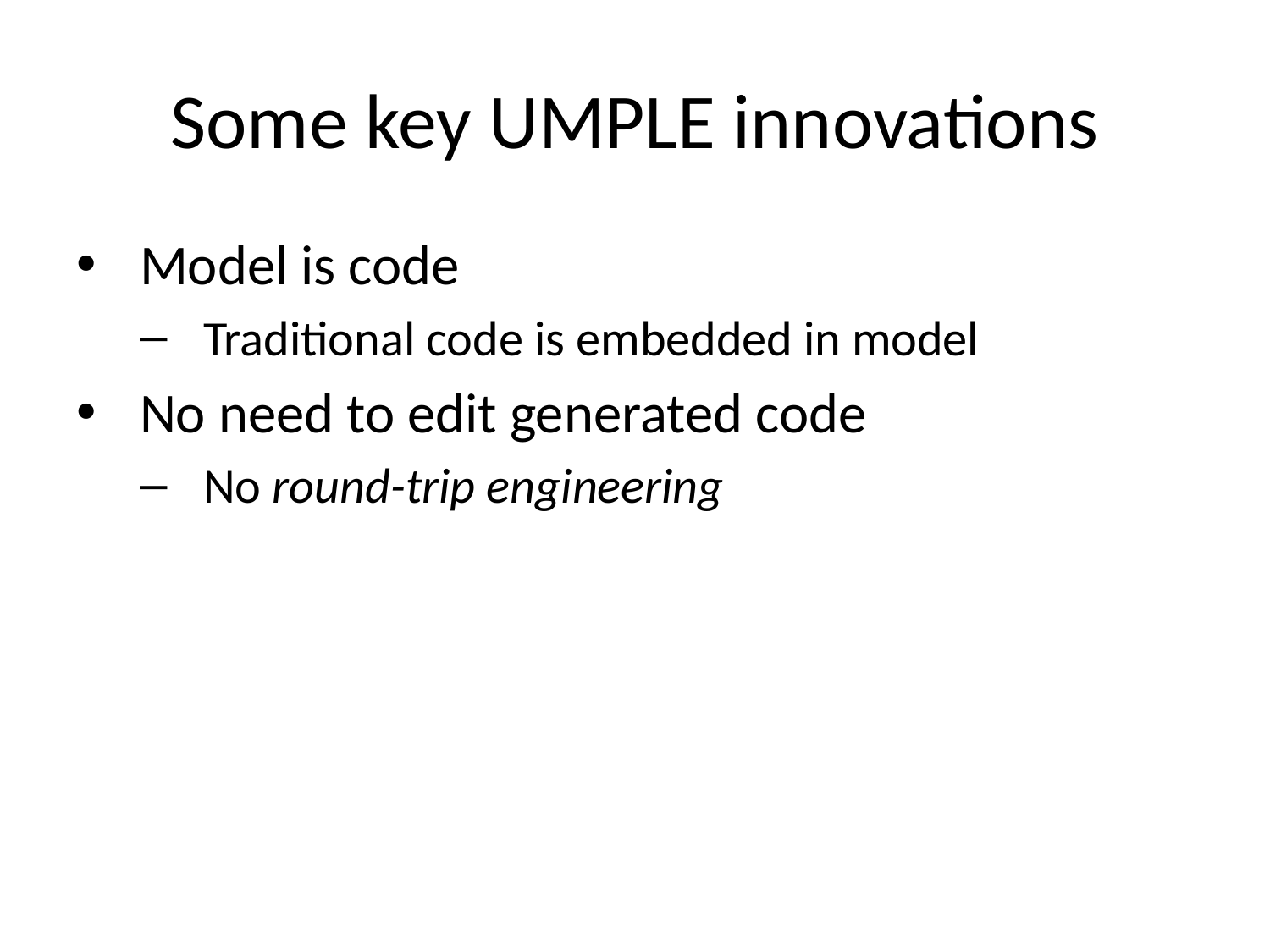

# Some key UMPLE innovations
Model is code
Traditional code is embedded in model
No need to edit generated code
No round-trip engineering